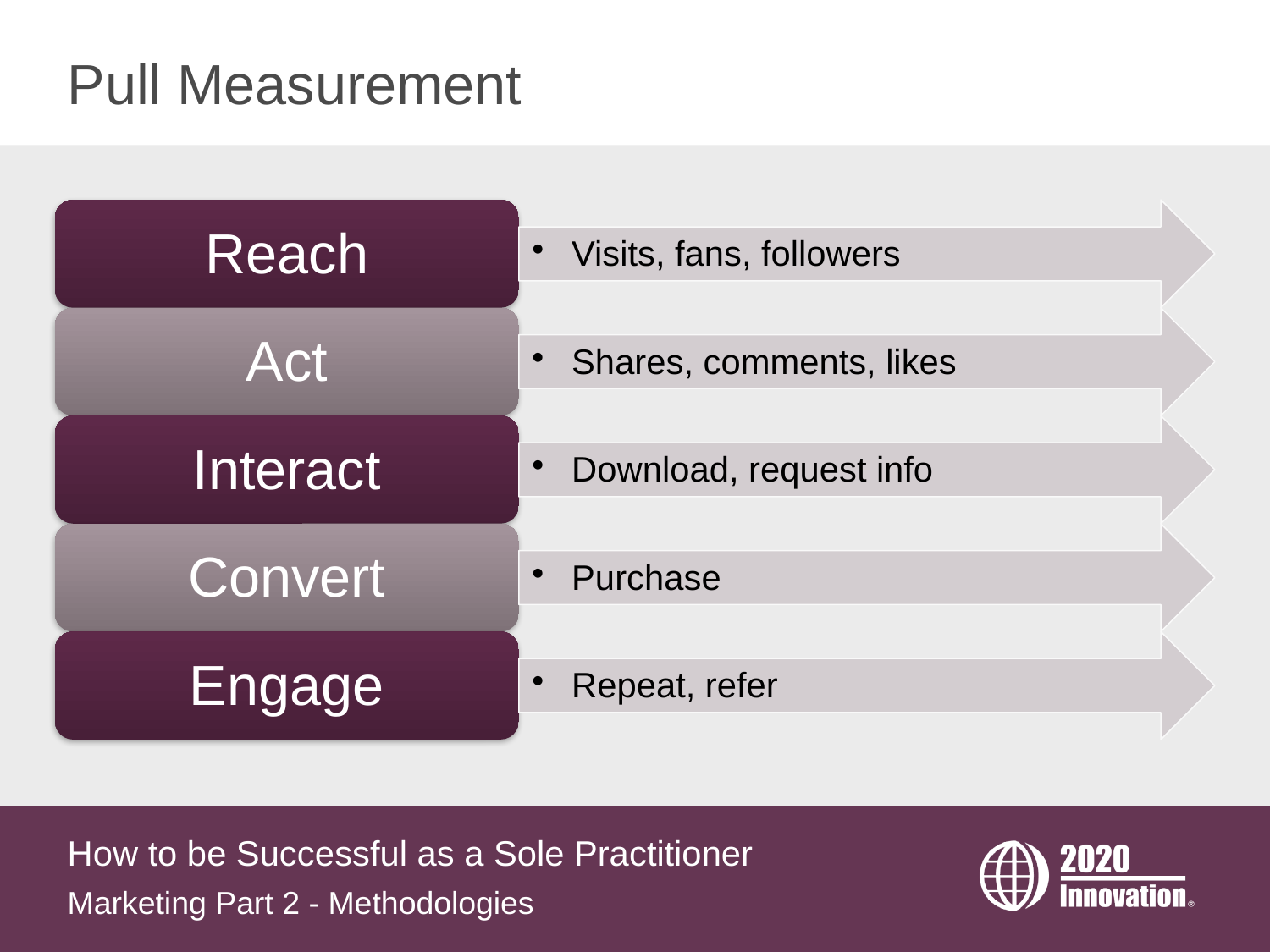

# Pull Measurement
Reach
Visits, fans, followers
Act
Shares, comments, likes
Interact
Download, request info
Convert
Purchase
Engage
Repeat, refer